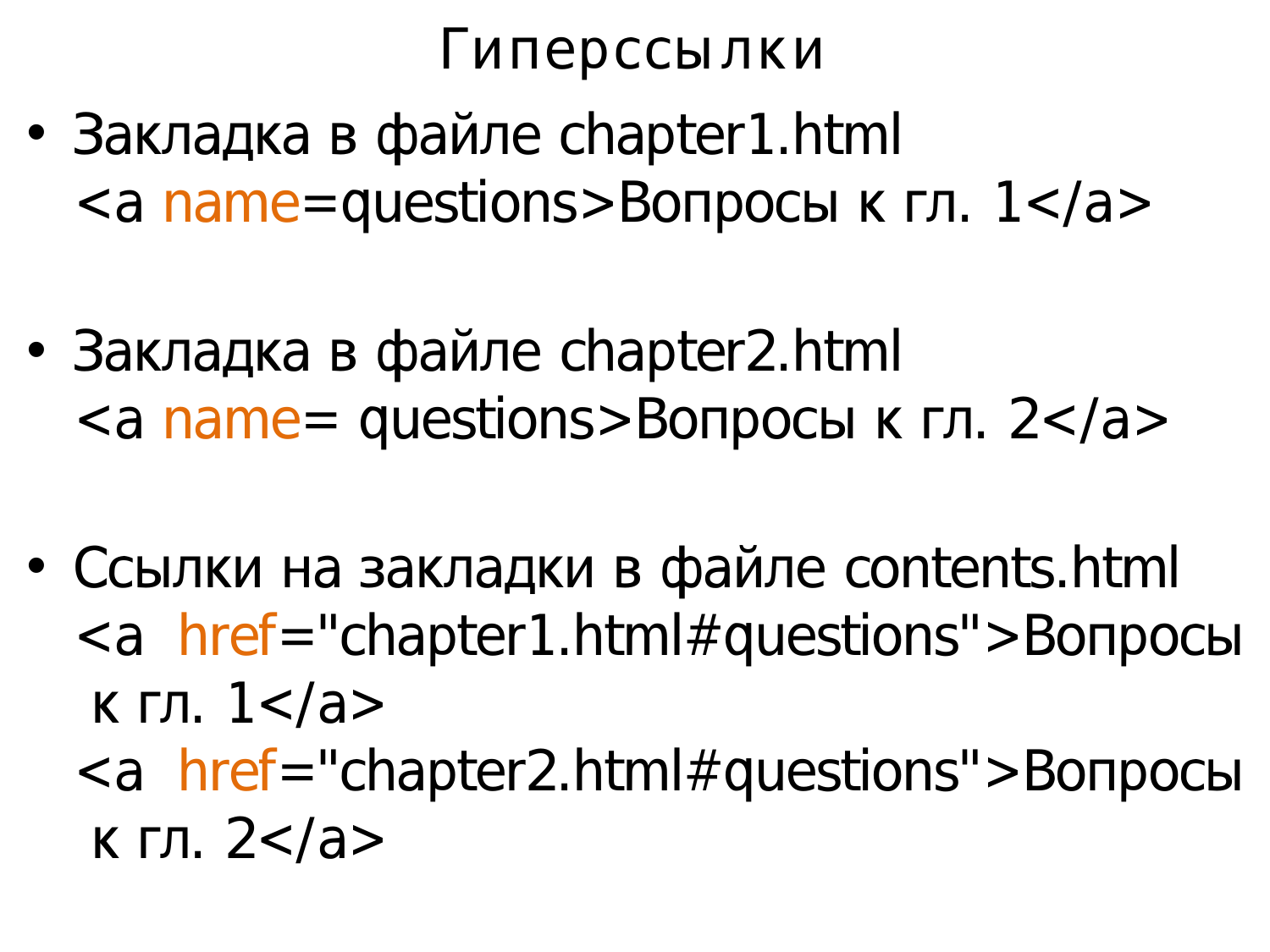

Гиперссылки
Закладка в файле chapter1.html
<a name=questions>Вопросы к гл. 1</a>

Закладка в файле chapter2.html
<a name= questions>Вопросы к гл. 2</a>

Ссылки на закладки в файле contents.html
<a href="chapter1.html#questions">Вопросы  к гл. 1</a>
<a href="chapter2.html#questions">Вопросы  к гл. 2</a>